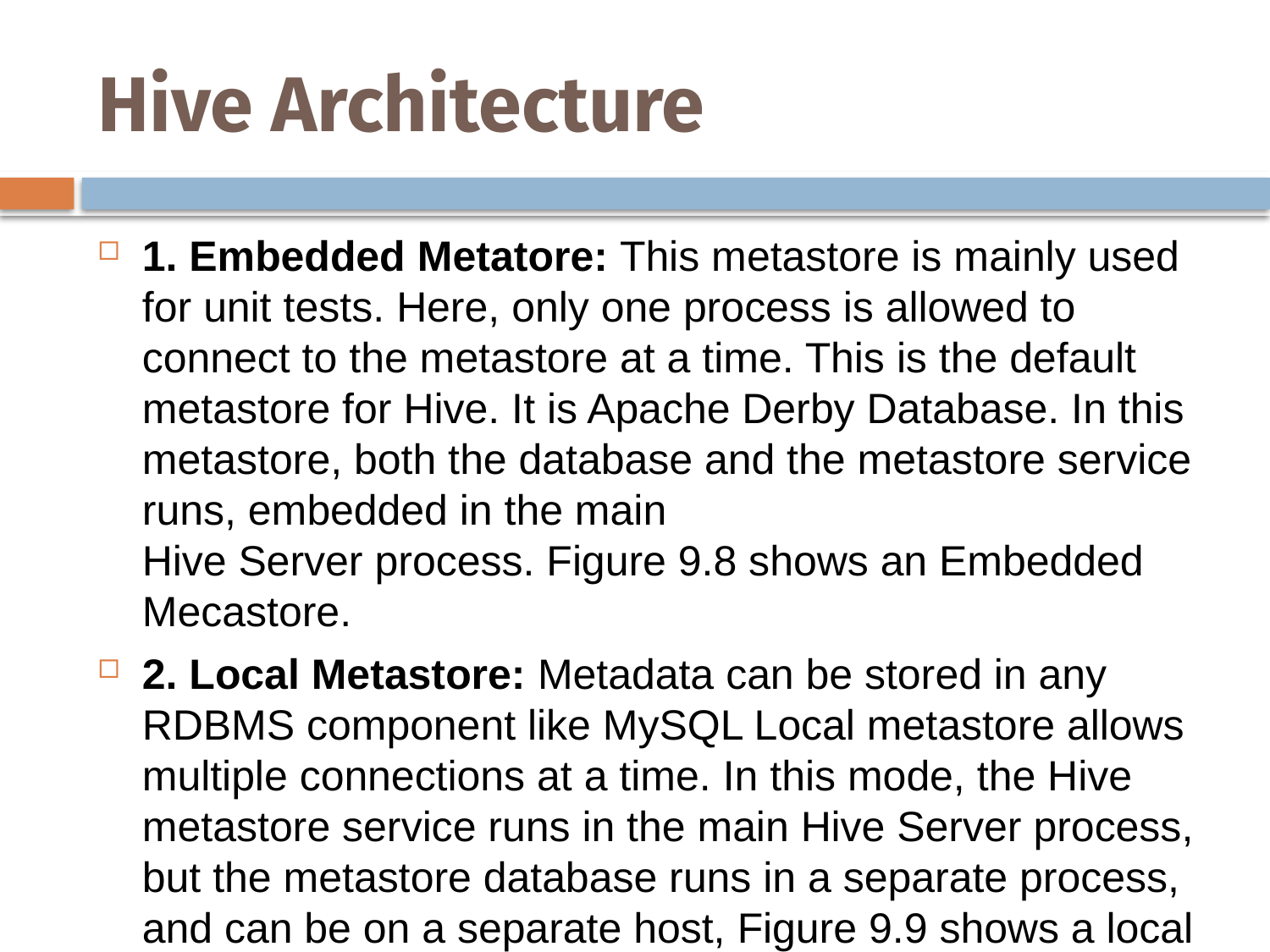

# Hive Architecture
1. Embedded Metatore: This metastore is mainly used for unit tests. Here, only one process is allowed to connect to the metastore at a time. This is the default metastore for Hive. It is Apache Derby Database. In this metastore, both the database and the metastore service runs, embedded in the main
Hive Server process. Figure 9.8 shows an Embedded Mecastore.
2. Local Metastore: Metadata can be stored in any RDBMS component like MySQL Local metastore allows multiple connections at a time. In this mode, the Hive metastore service runs in the main Hive Server process, but the metastore database runs in a separate process, and can be on a separate host, Figure 9.9 shows a local Metastore.